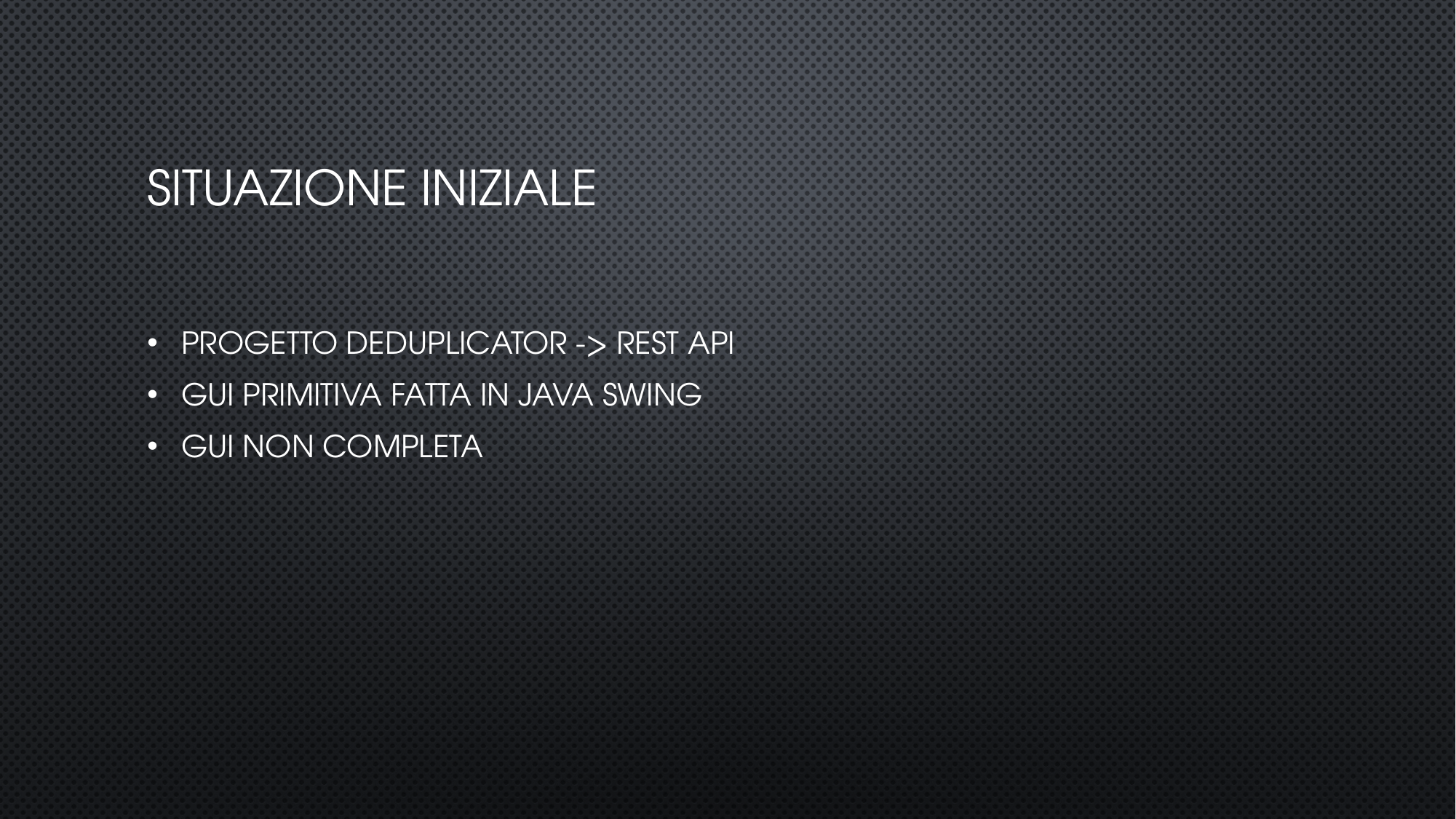

# Situazione iniziale
Progetto deduplicator -> REST API
GUI primitiva fatta in java swing
GUI non completa